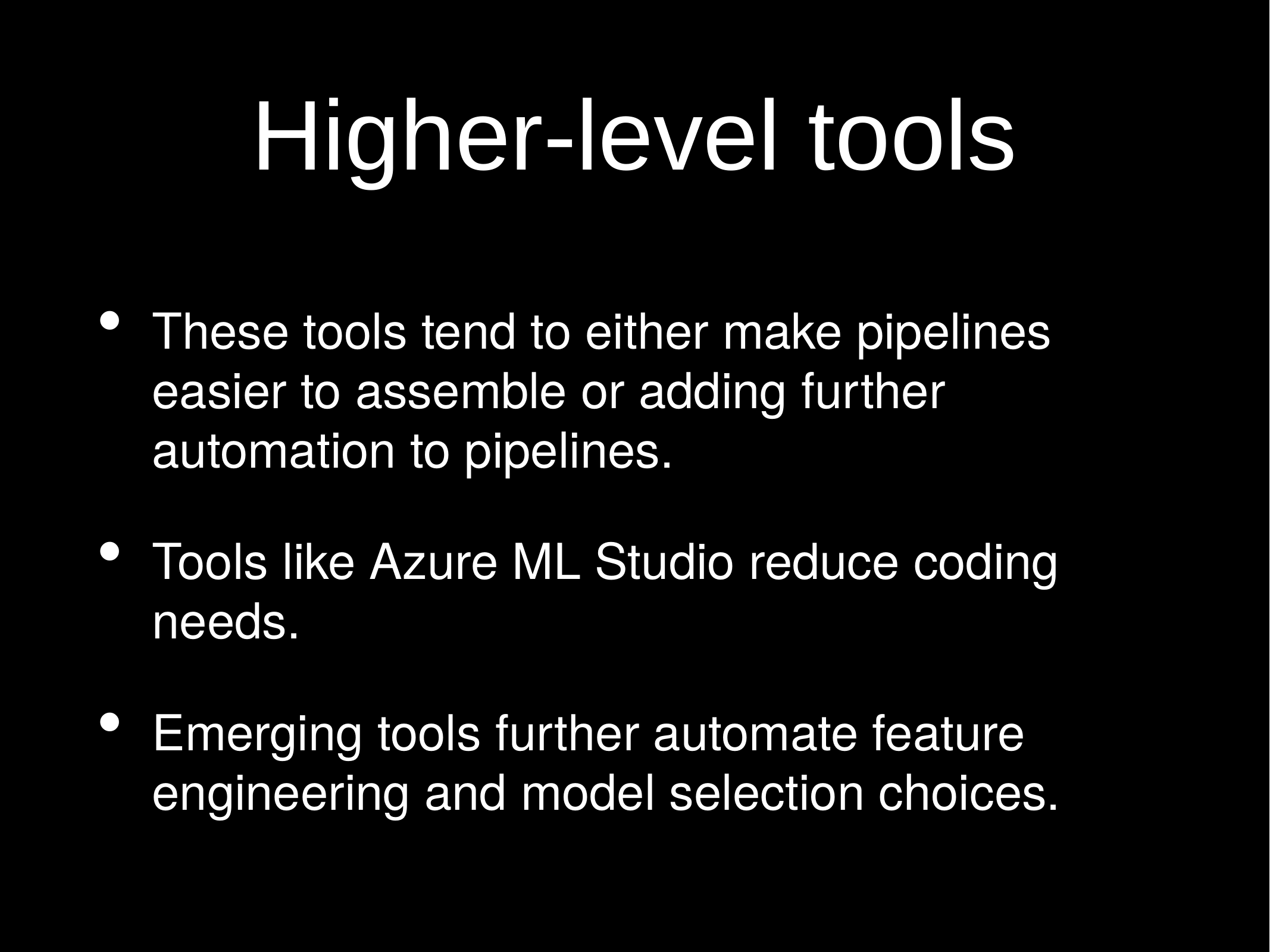

# Higher-level tools
These tools tend to either make pipelines easier to assemble or adding further automation to pipelines.
Tools like Azure ML Studio reduce coding needs.
Emerging tools further automate feature engineering and model selection choices.